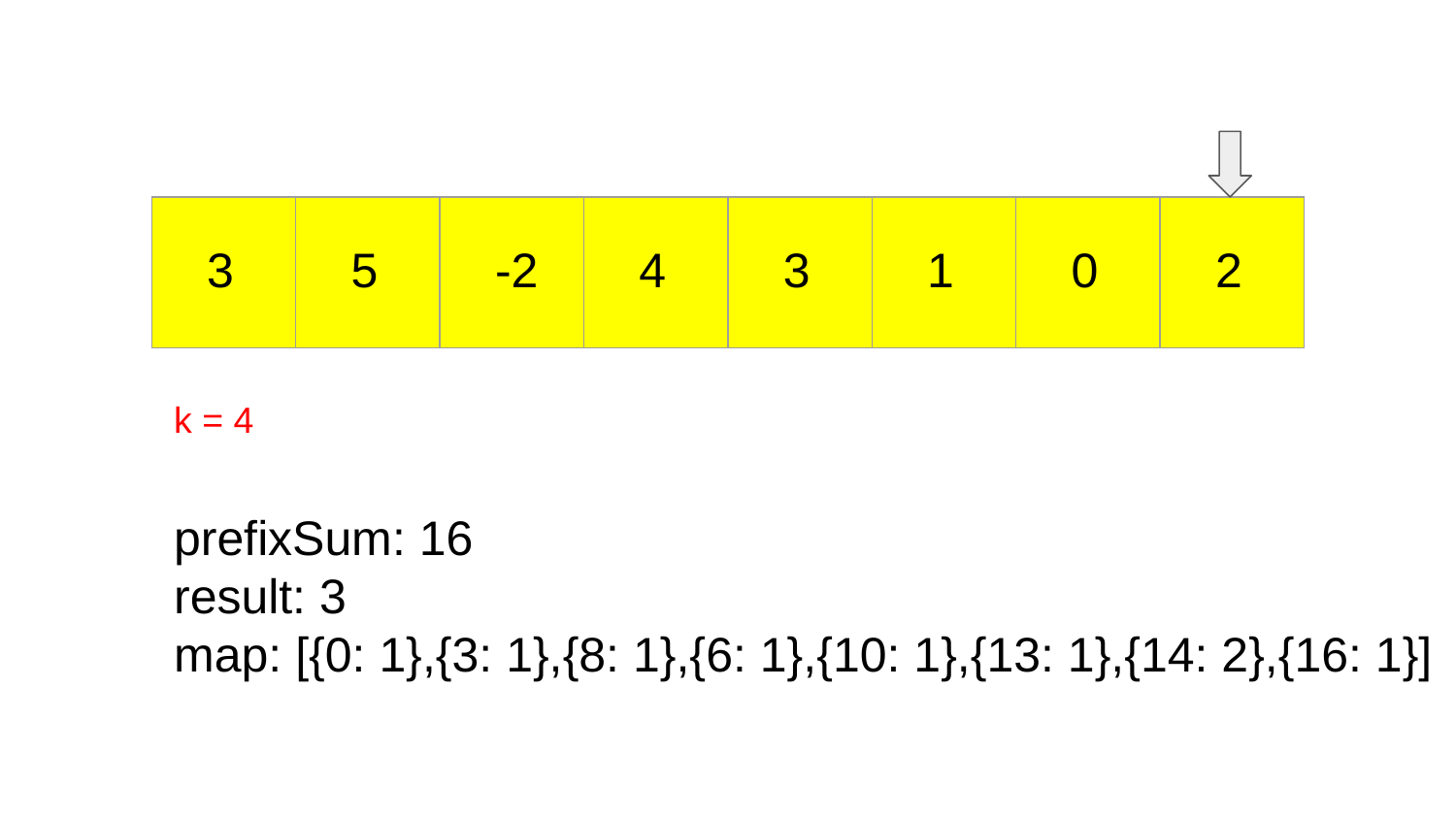

| 3 | 5 | -2 | 4 | 3 | 1 | 0 | 2 |
| --- | --- | --- | --- | --- | --- | --- | --- |
k = 4
prefixSum: 16
result: 3
map: [{0: 1},{3: 1},{8: 1},{6: 1},{10: 1},{13: 1},{14: 2},{16: 1}]